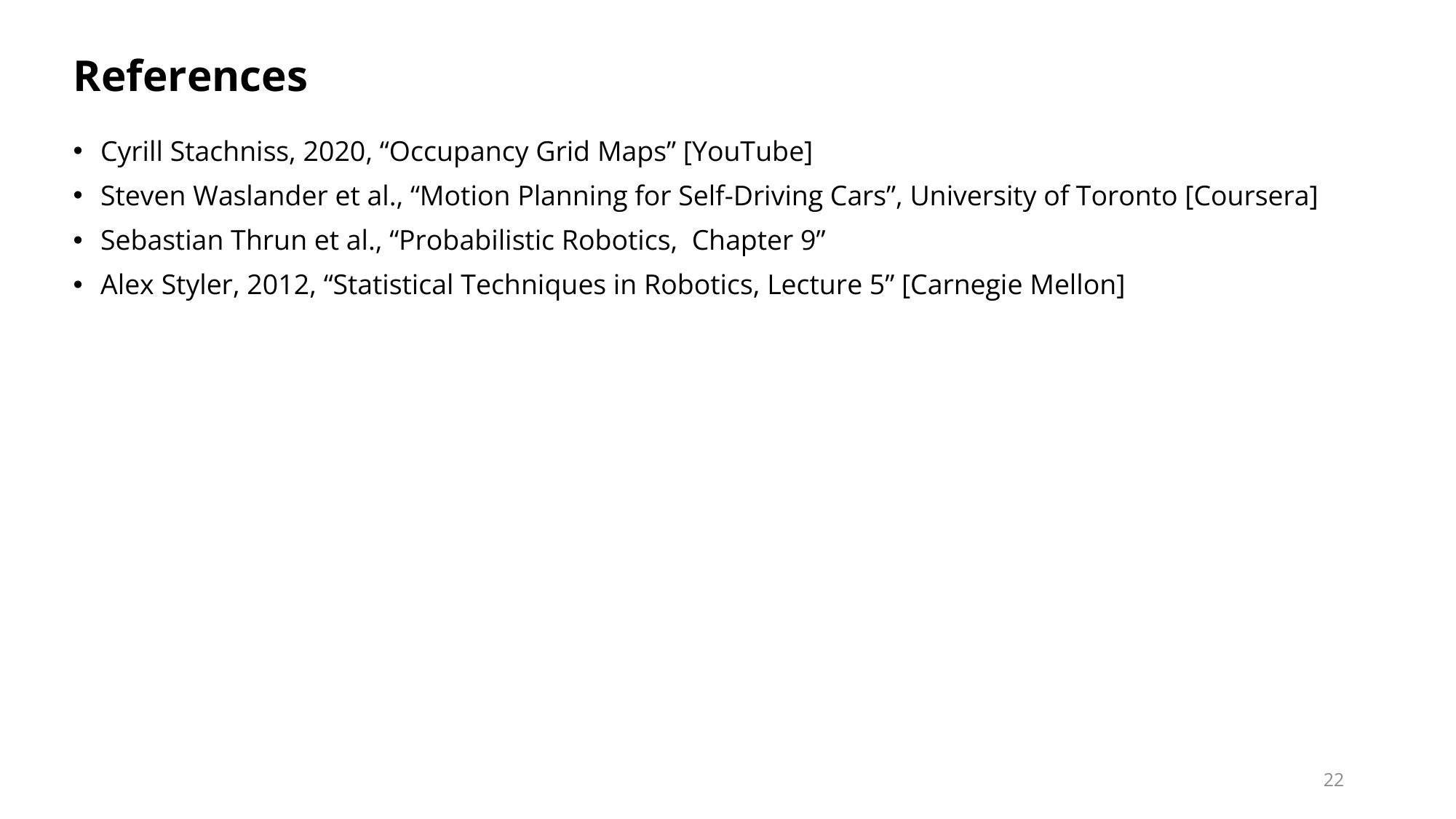

# References
Cyrill Stachniss, 2020, “Occupancy Grid Maps” [YouTube]
Steven Waslander et al., “Motion Planning for Self-Driving Cars”, University of Toronto [Coursera]
Sebastian Thrun et al., “Probabilistic Robotics,  Chapter 9”
Alex Styler, 2012, “Statistical Techniques in Robotics, Lecture 5” [Carnegie Mellon]

22